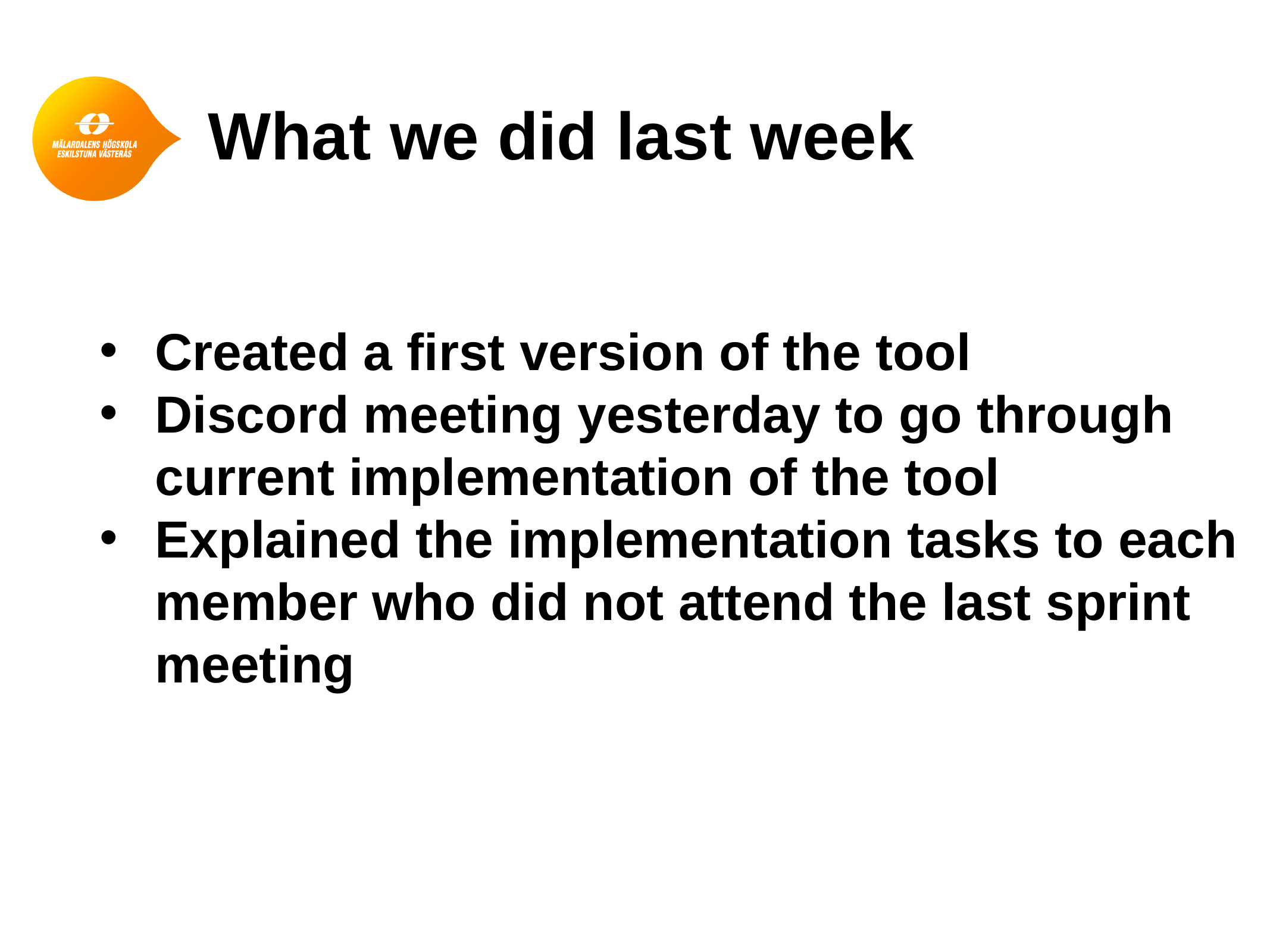

# What we did last week
Created a first version of the tool
Discord meeting yesterday to go through current implementation of the tool
Explained the implementation tasks to each member who did not attend the last sprint meeting